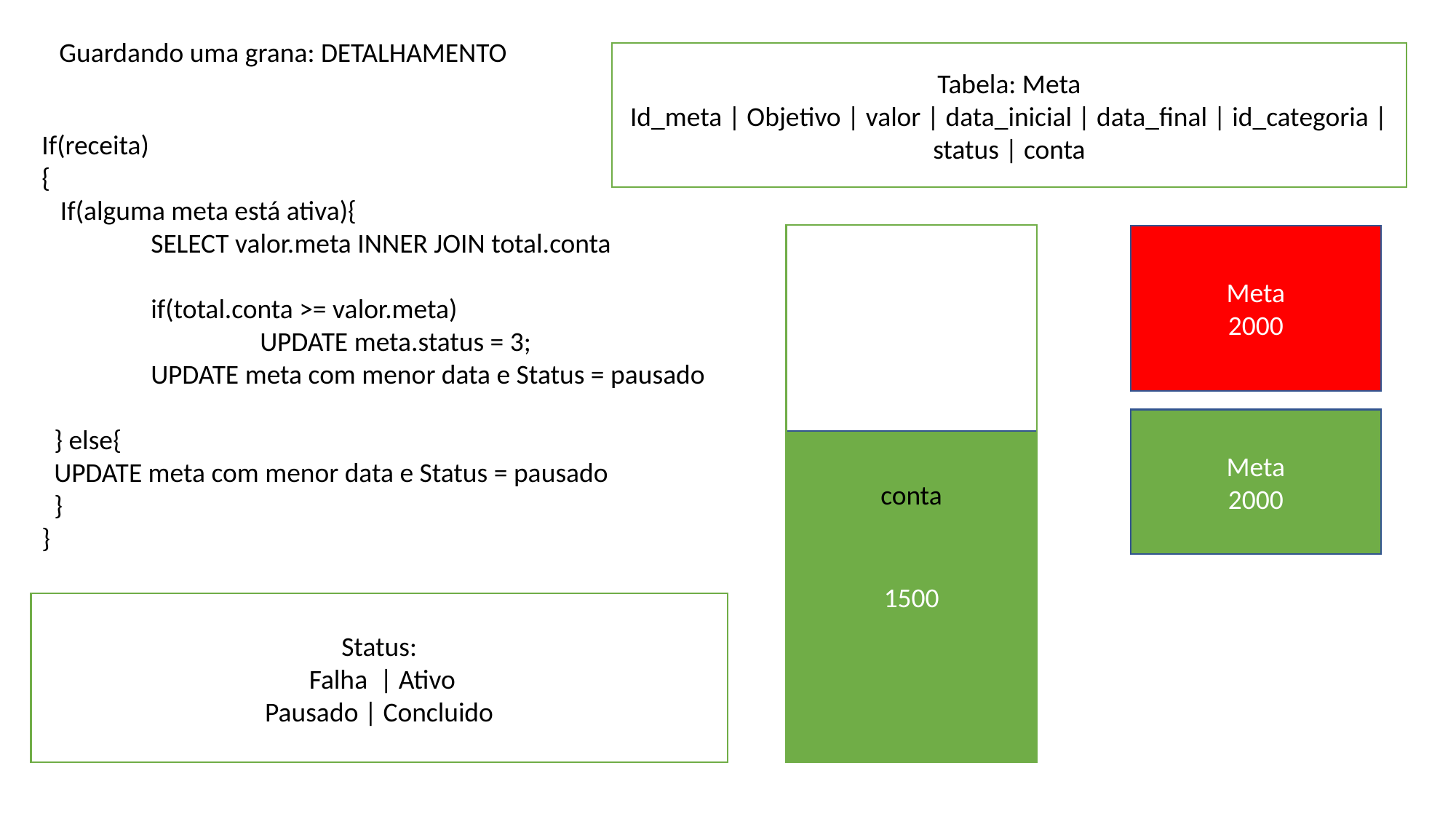

Guardando uma grana: DETALHAMENTO
Tabela: Meta
Id_meta | Objetivo | valor | data_inicial | data_final | id_categoria | status | conta
If(receita)
{
   If(alguma meta está ativa){
	SELECT valor.meta INNER JOIN total.conta

	if(total.conta >= valor.meta)
		UPDATE meta.status = 3;
	UPDATE meta com menor data e Status = pausado
  } else{
  UPDATE meta com menor data e Status = pausado
  }
}
conta
Meta
2000
Meta
2000
1500
Status:
 Falha  | Ativo
Pausado | Concluido